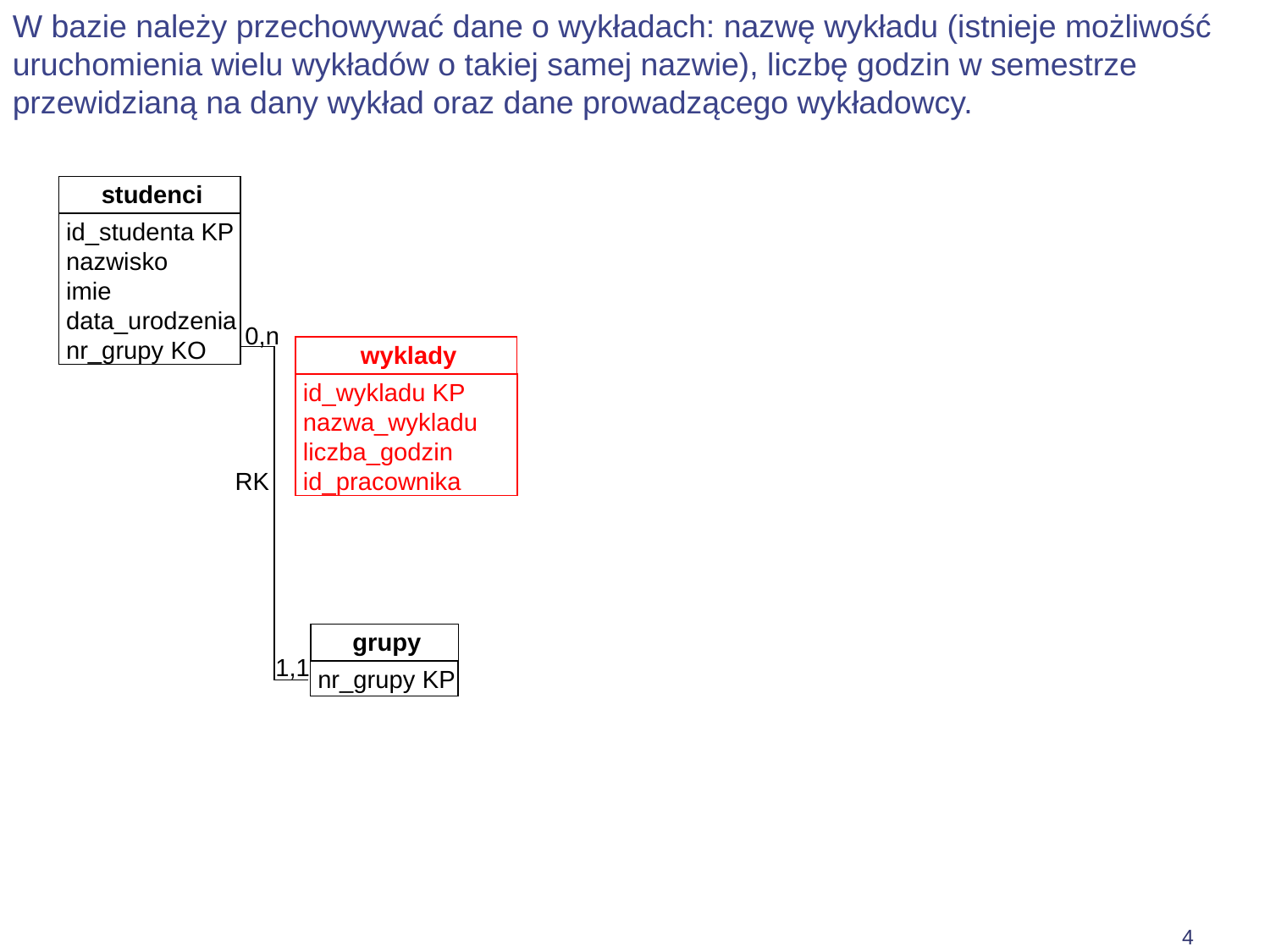

W bazie należy przechowywać dane o wykładach: nazwę wykładu (istnieje możliwość uruchomienia wielu wykładów o takiej samej nazwie), liczbę godzin w semestrze przewidzianą na dany wykład oraz dane prowadzącego wykładowcy.
studenci
id_studenta KP
nazwisko
imie
data_urodzenia
nr_grupy KO
0,n

grupy
nr_grupy KP
1,1
wyklady
id_wykladu KP
nazwa_wykladu
liczba_godzin
id_pracownika
RK
4